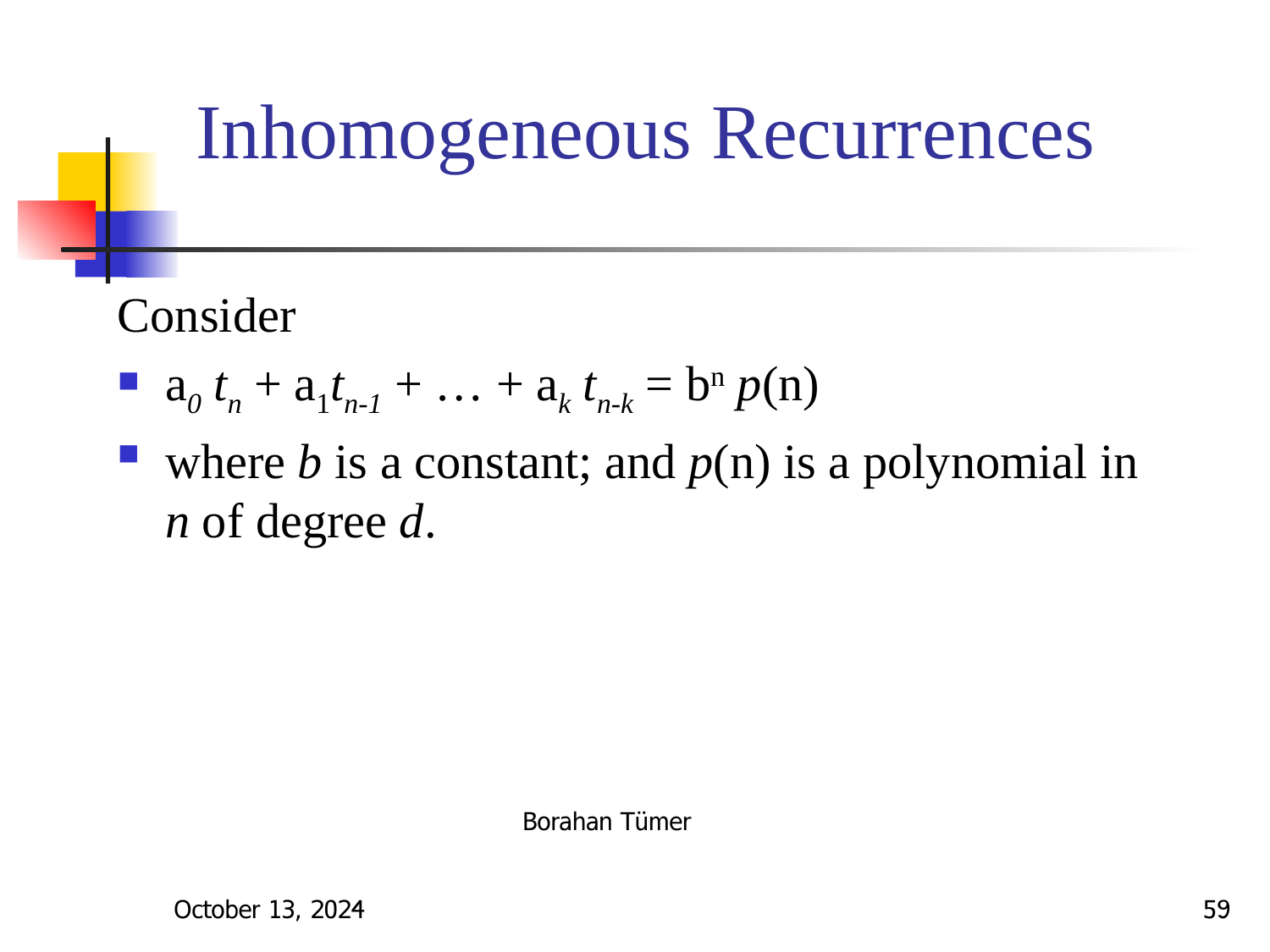

# Inhomogeneous Recurrences
Consider
a0 tn + a1tn-1 + … + ak tn-k = bn p(n)
where b is a constant; and p(n) is a polynomial in n of degree d.
October 13, 2024
Borahan Tümer
59